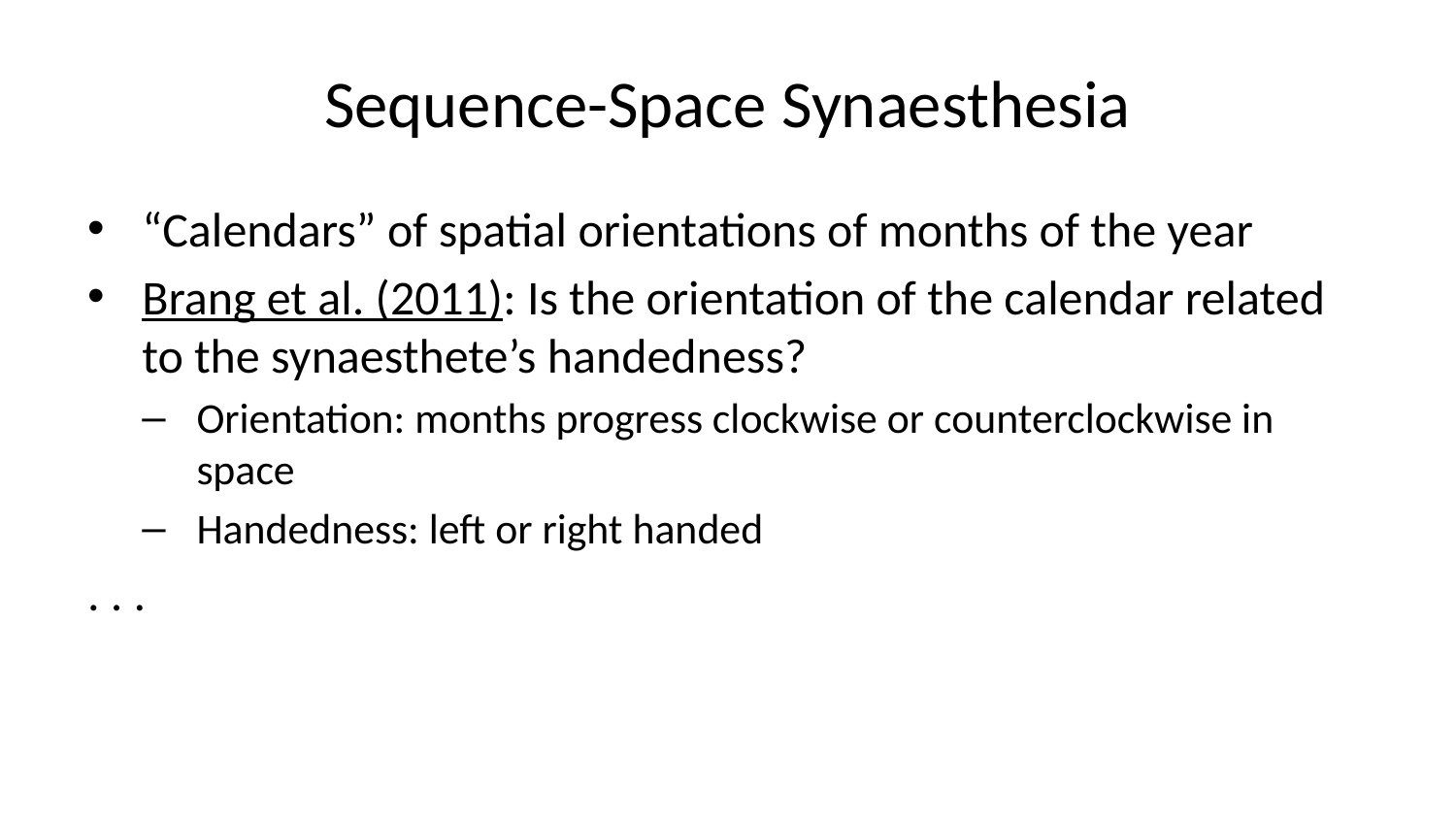

# Sequence-Space Synaesthesia
“Calendars” of spatial orientations of months of the year
Brang et al. (2011): Is the orientation of the calendar related to the synaesthete’s handedness?
Orientation: months progress clockwise or counterclockwise in space
Handedness: left or right handed
. . .